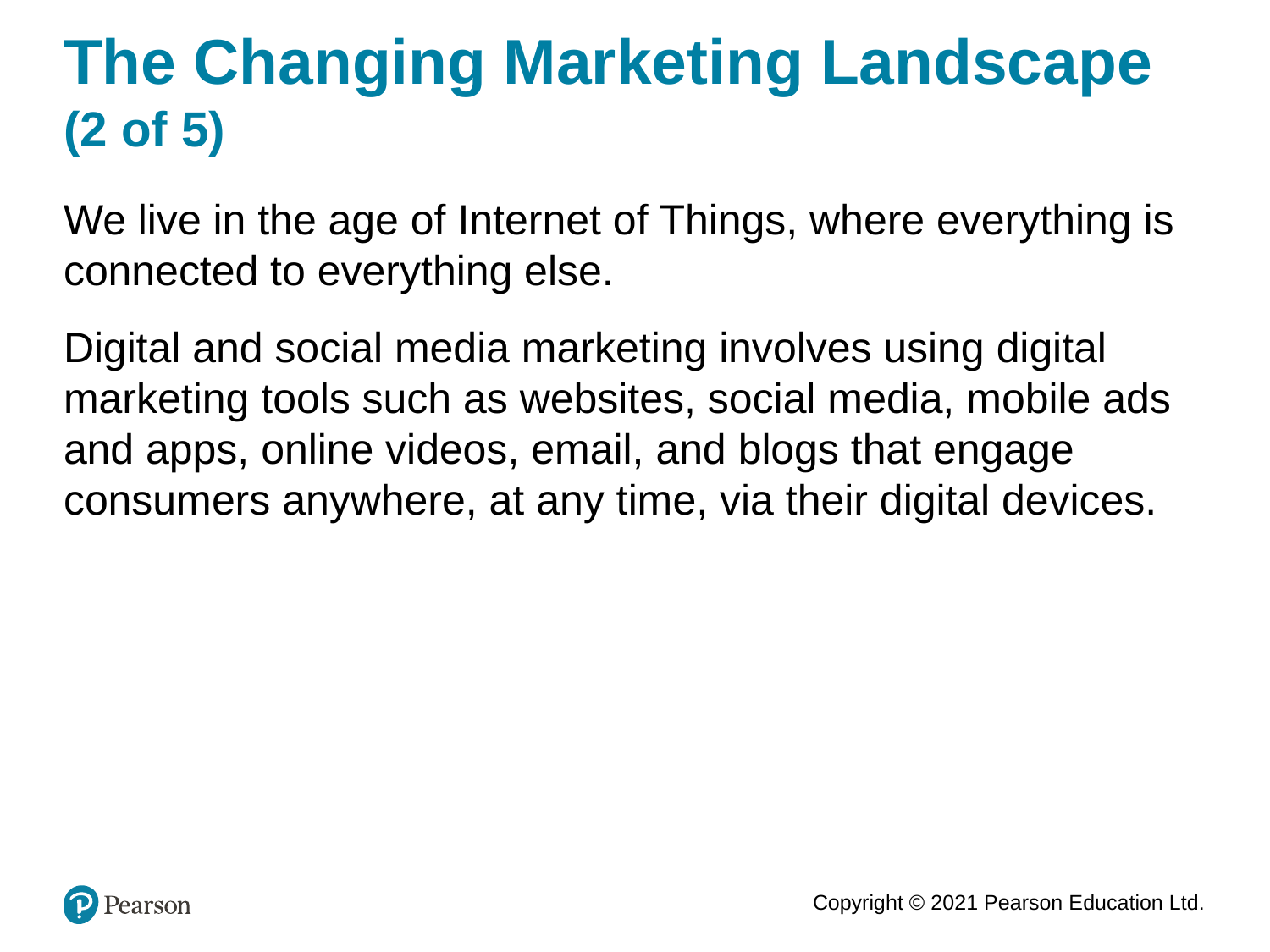

# The Changing Marketing Landscape (2 of 5)
We live in the age of Internet of Things, where everything is connected to everything else.
Digital and social media marketing involves using digital marketing tools such as websites, social media, mobile ads and apps, online videos, email, and blogs that engage consumers anywhere, at any time, via their digital devices.